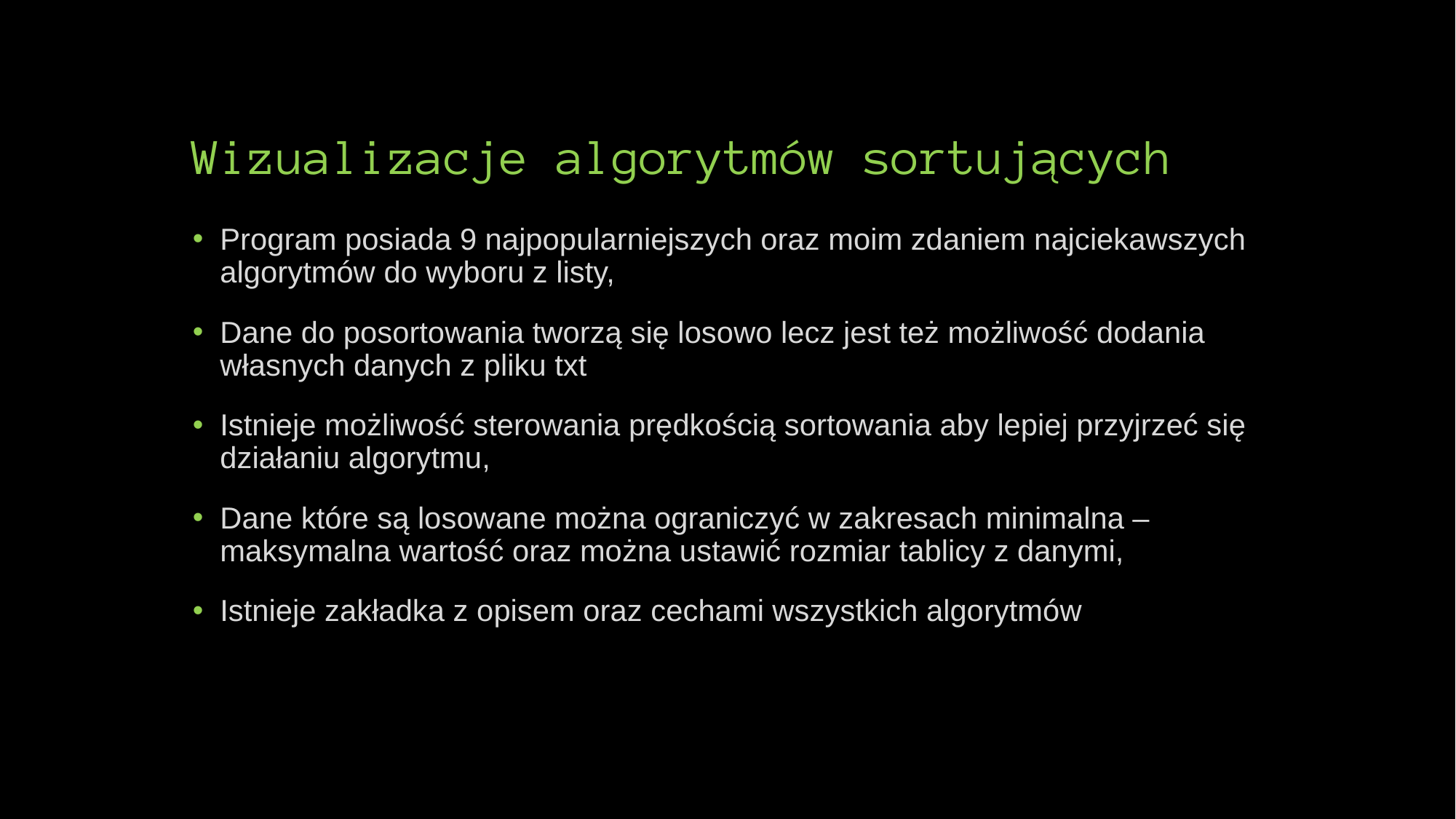

# Wizualizacje algorytmów sortujących
Program posiada 9 najpopularniejszych oraz moim zdaniem najciekawszych algorytmów do wyboru z listy,
Dane do posortowania tworzą się losowo lecz jest też możliwość dodania własnych danych z pliku txt
Istnieje możliwość sterowania prędkością sortowania aby lepiej przyjrzeć się działaniu algorytmu,
Dane które są losowane można ograniczyć w zakresach minimalna – maksymalna wartość oraz można ustawić rozmiar tablicy z danymi,
Istnieje zakładka z opisem oraz cechami wszystkich algorytmów